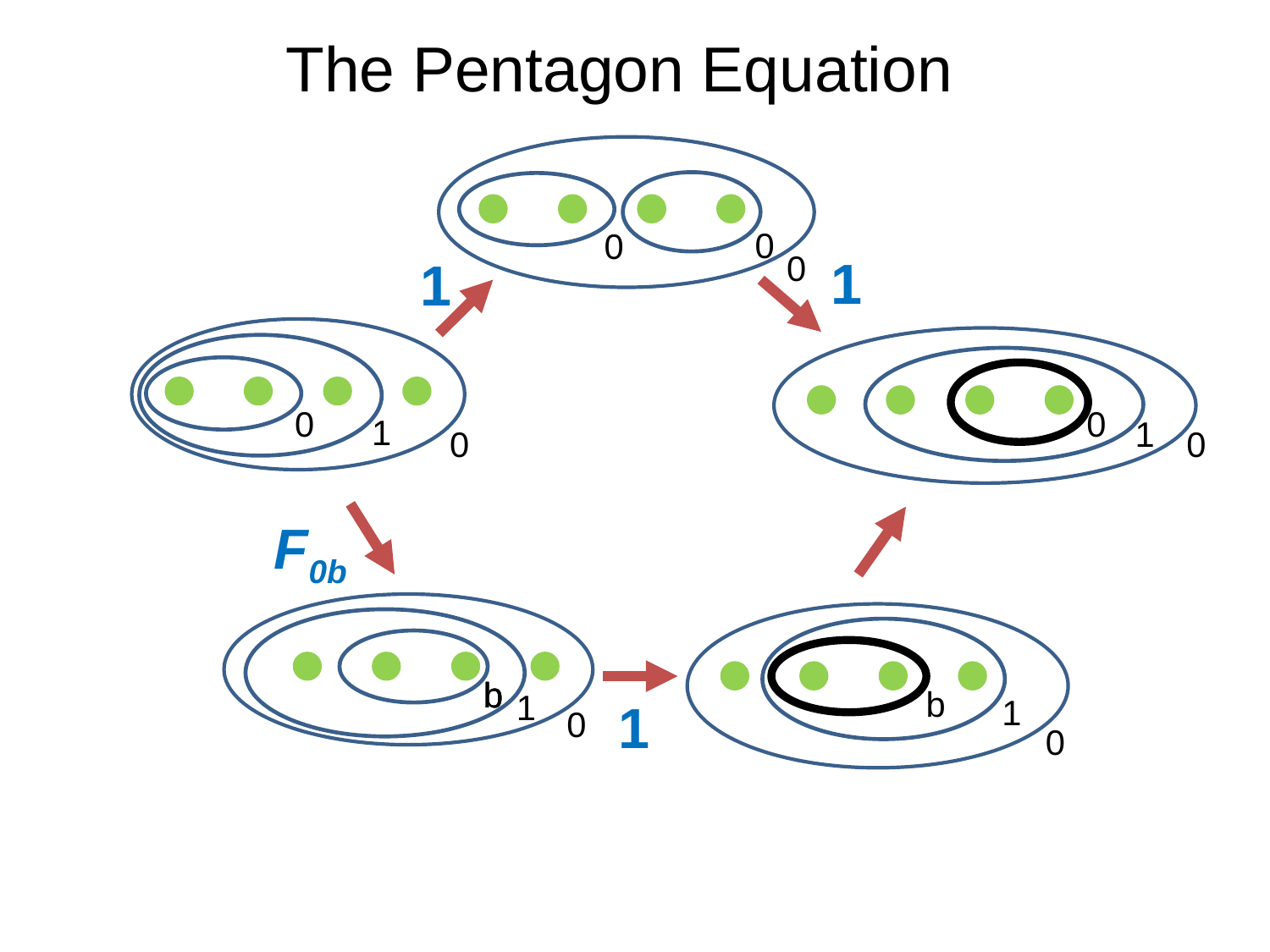

The Pentagon Equation

0
0
0
1
1
0
0
1
1
0
0
F0b
b
b
b
b
1
1
1
0
0